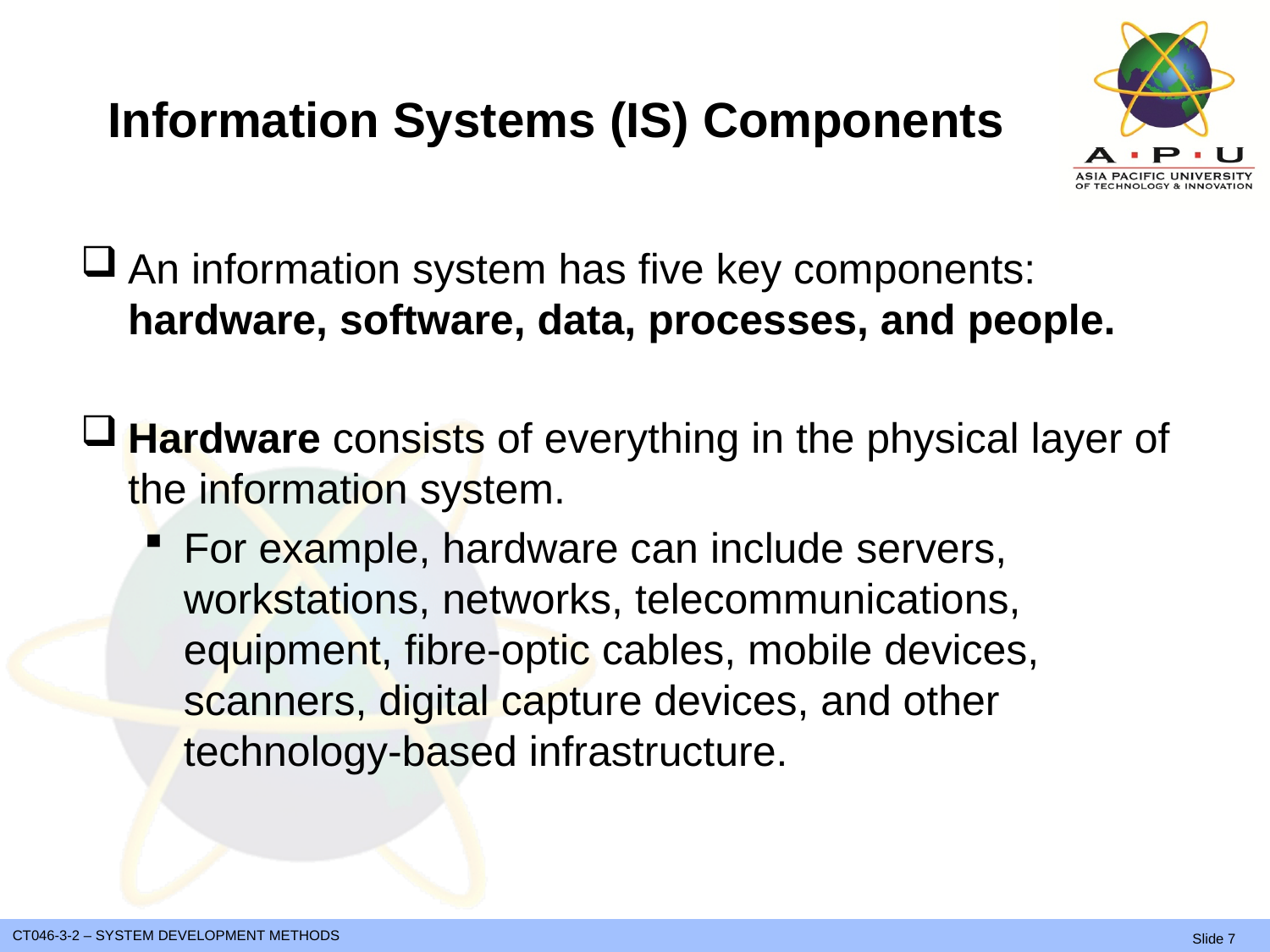

# Information Systems (IS) Components
An information system has five key components: hardware, software, data, processes, and people.

Hardware consists of everything in the physical layer of the information system.
For example, hardware can include servers, workstations, networks, telecommunications, equipment, fibre-optic cables, mobile devices, scanners, digital capture devices, and other technology-based infrastructure.